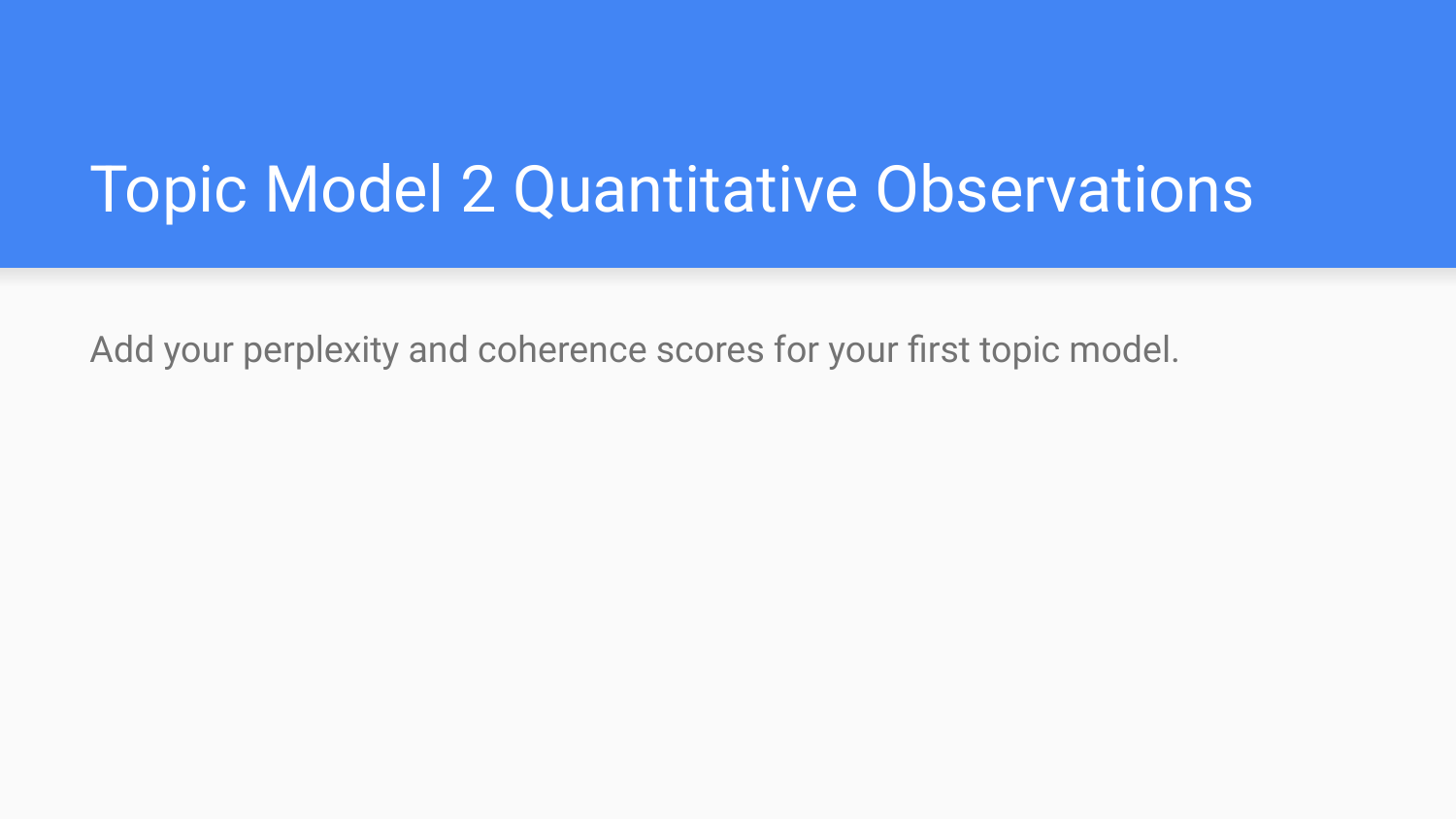

# Topic Model 2 Quantitative Observations
Add your perplexity and coherence scores for your first topic model.